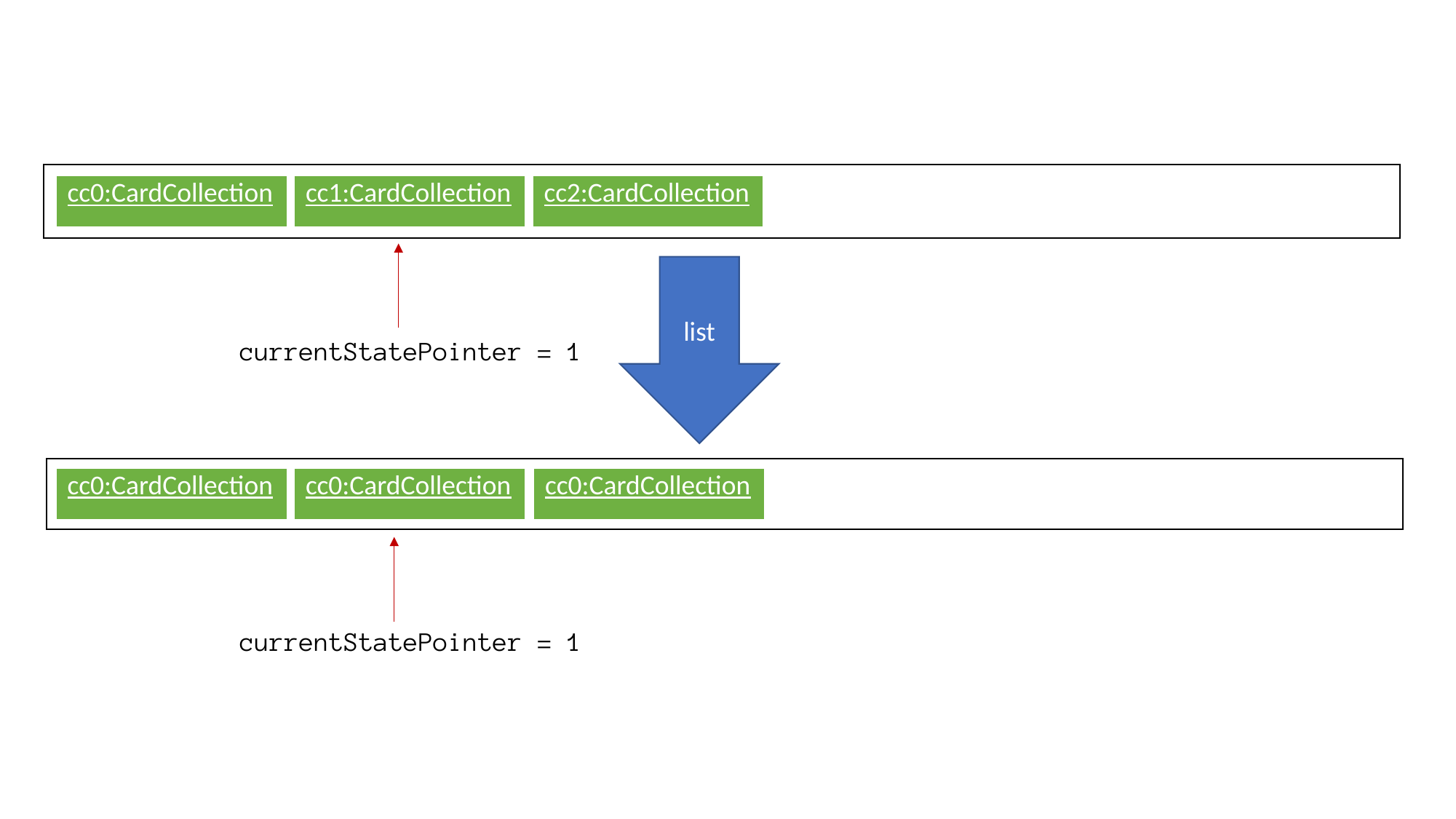

| cc0:CardCollection |
| --- |
| cc1:CardCollection |
| --- |
| cc2:CardCollection |
| --- |
list
currentStatePointer = 1

| cc0:CardCollection |
| --- |
| cc0:CardCollection |
| --- |
| cc0:CardCollection |
| --- |
currentStatePointer = 1